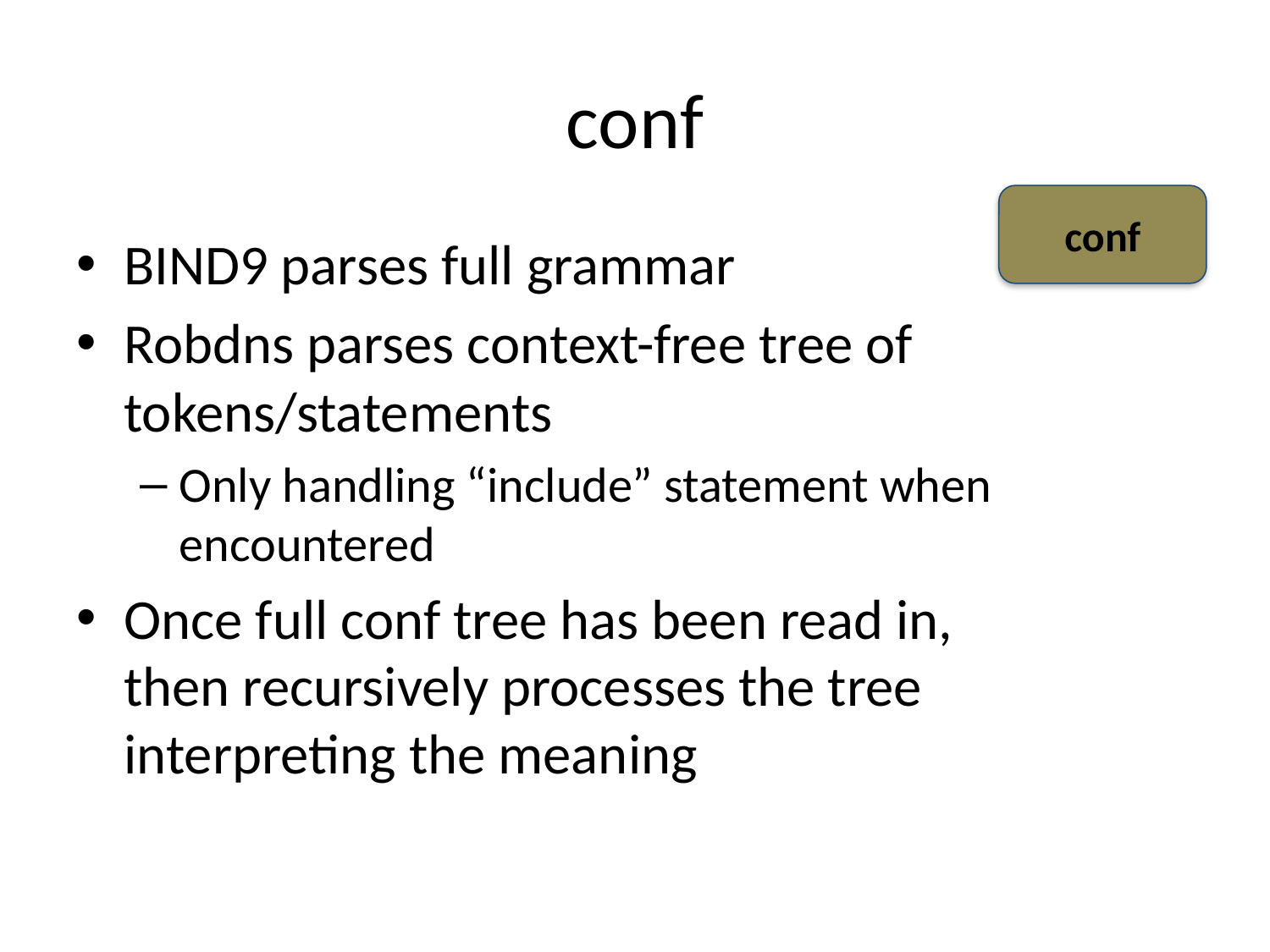

# conf
conf
BIND9 parses full grammar
Robdns parses context-free tree of tokens/statements
Only handling “include” statement when encountered
Once full conf tree has been read in, then recursively processes the tree interpreting the meaning